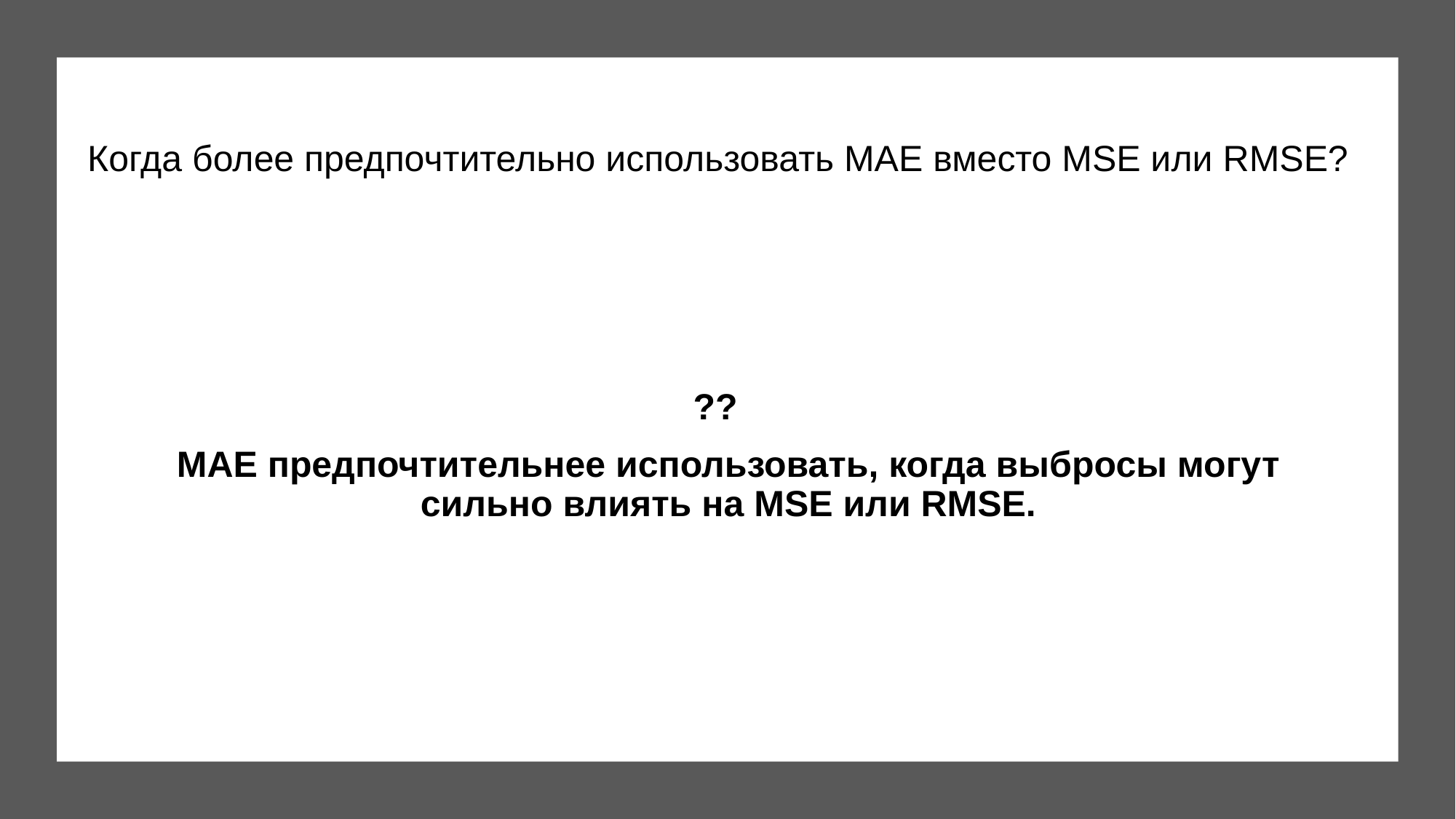

Когда более предпочтительно использовать MAE вместо MSE или RMSE?
??
MAE предпочтительнее использовать, когда выбросы могут сильно влиять на MSE или RMSE.